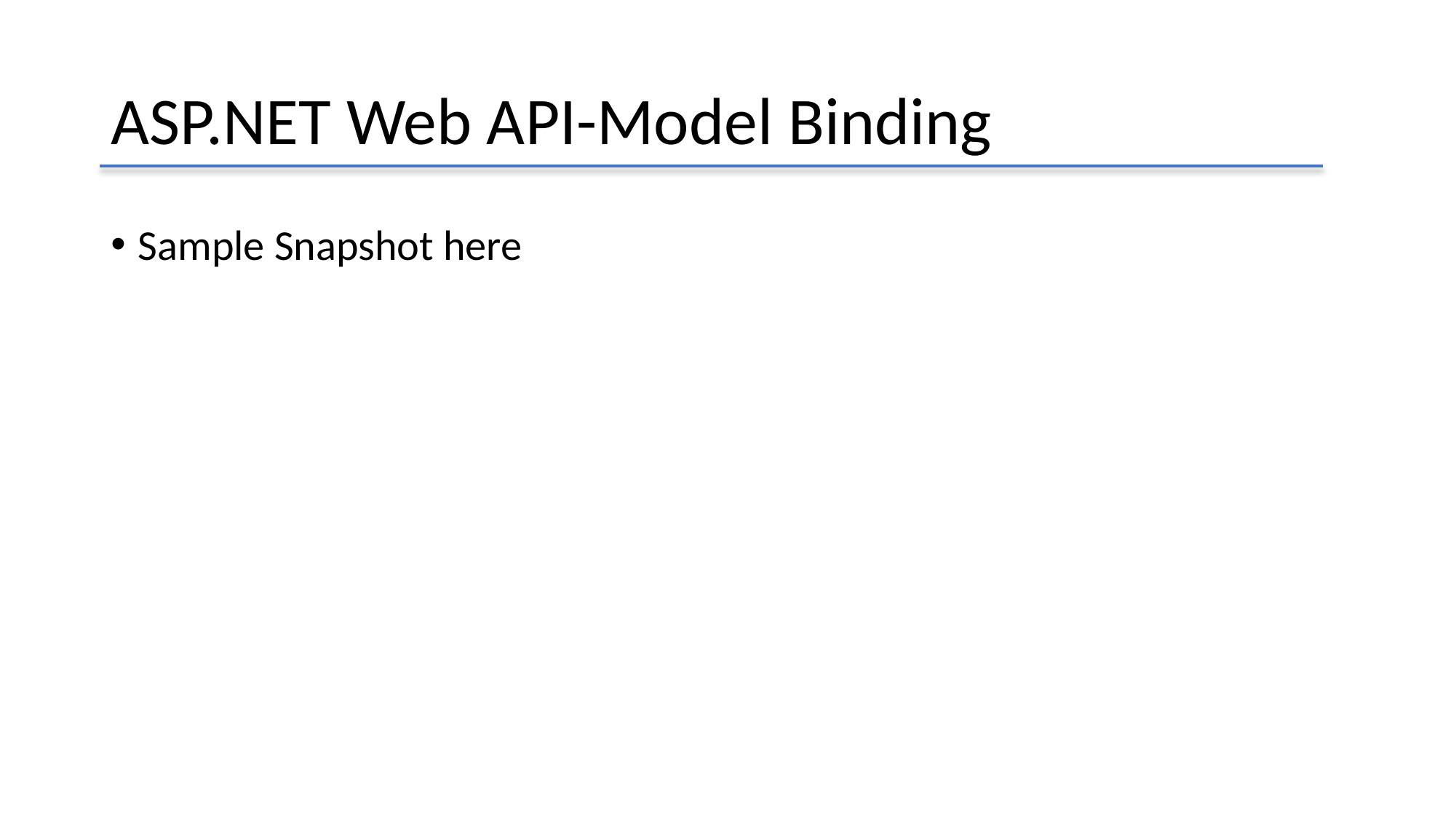

# ASP.NET Web API-Model Binding
Sample Snapshot here